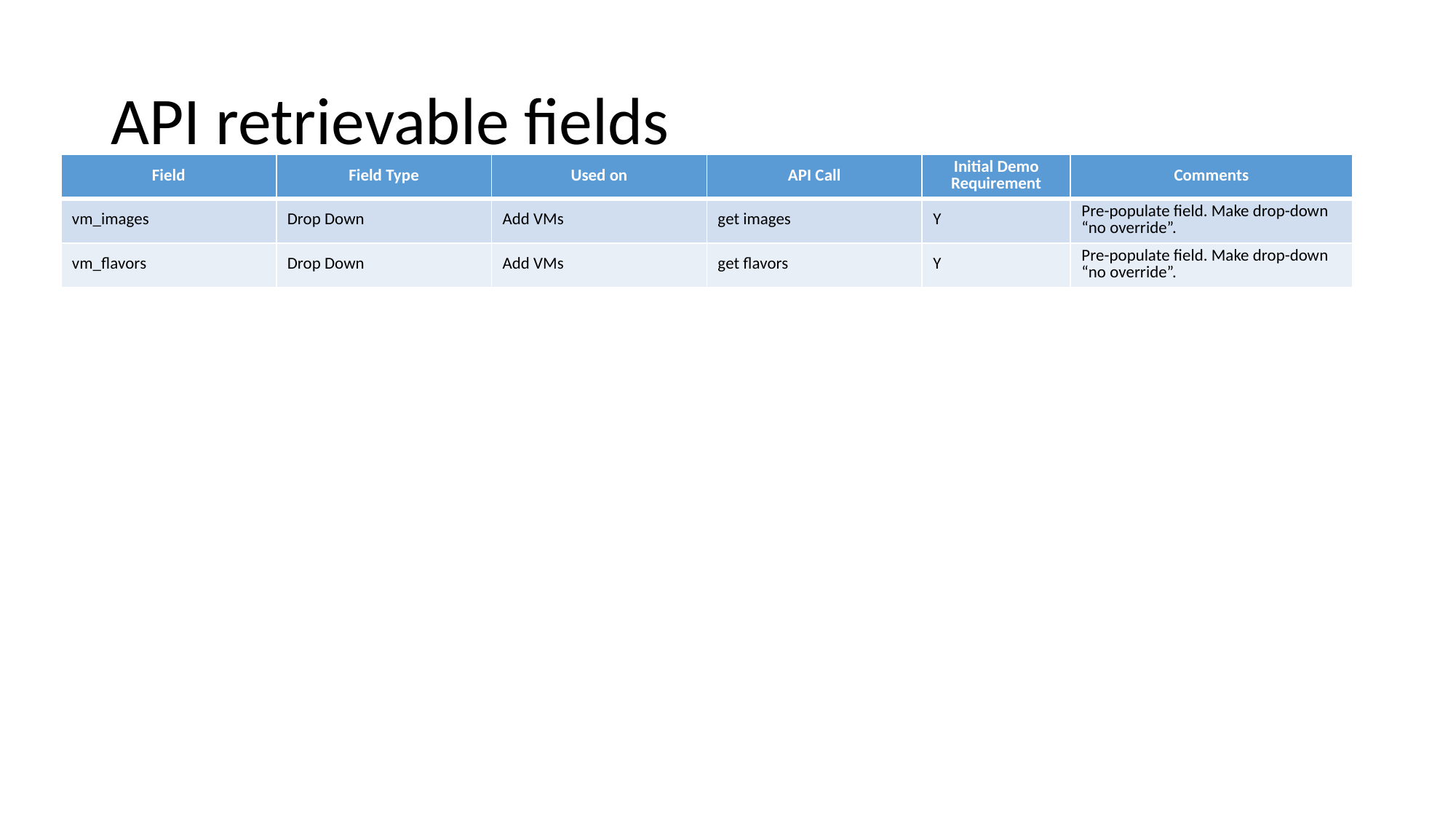

# API retrievable fields
| Field | Field Type | Used on | API Call | Initial Demo Requirement | Comments |
| --- | --- | --- | --- | --- | --- |
| vm\_images | Drop Down | Add VMs | get images | Y | Pre-populate field. Make drop-down “no override”. |
| vm\_flavors | Drop Down | Add VMs | get flavors | Y | Pre-populate field. Make drop-down “no override”. |